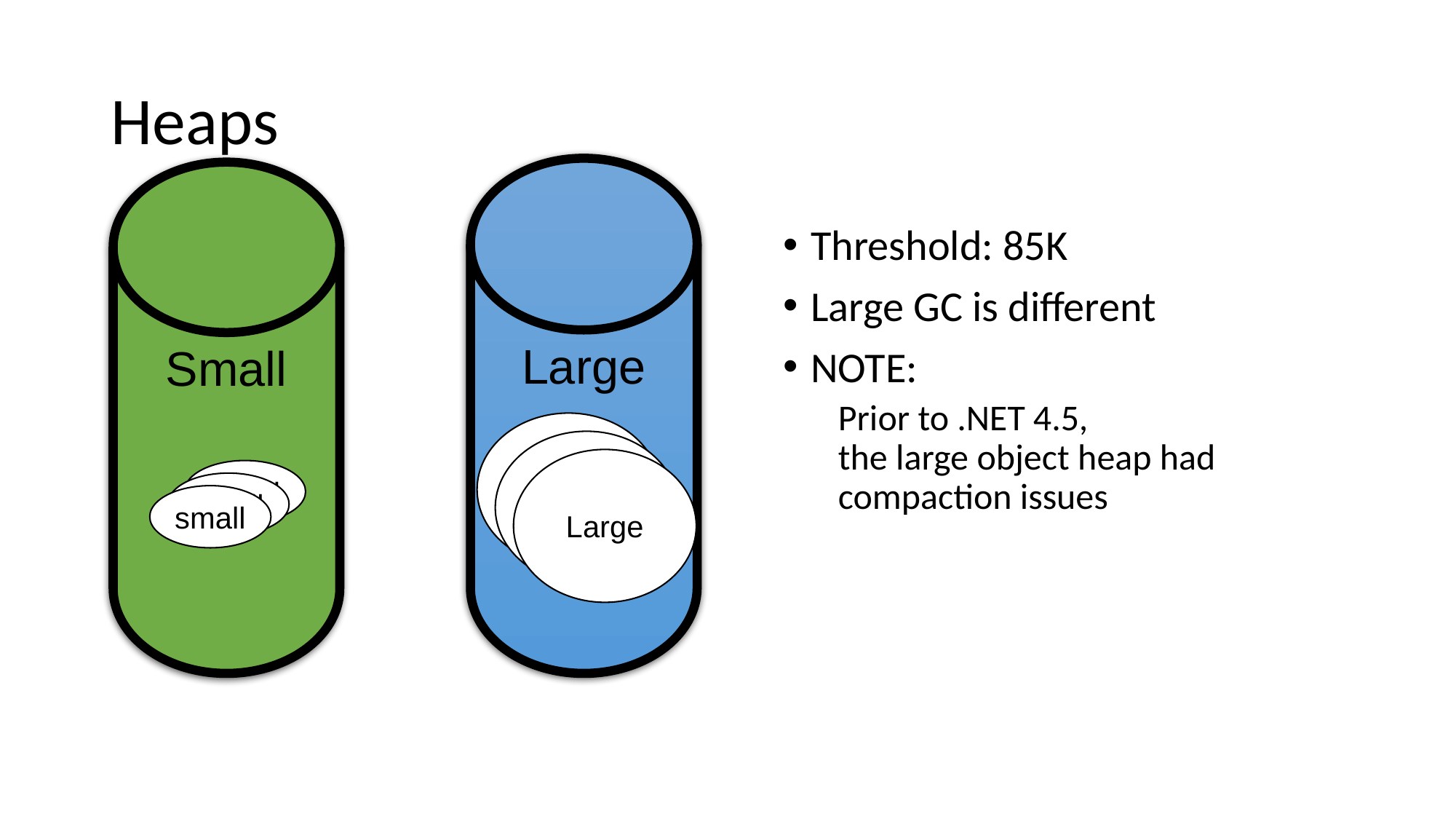

# Heaps

Threshold: 85K
Large GC is different
NOTE:
Prior to .NET 4.5,
the large object heap had compaction issues

Large
Small
Large
Large
Large
small
small
small